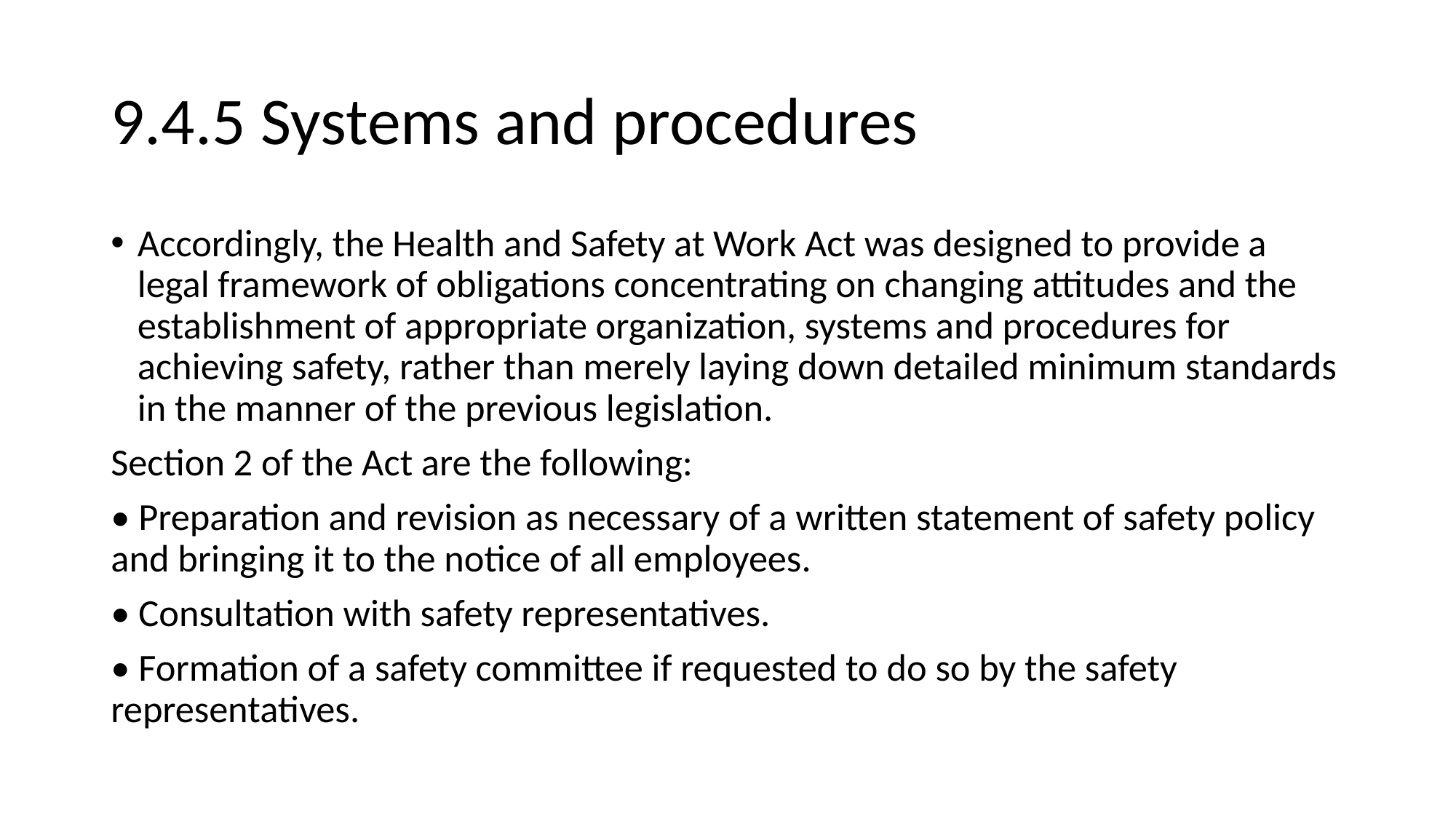

# 9.4.5 Systems and procedures
Accordingly, the Health and Safety at Work Act was designed to provide a legal framework of obligations concentrating on changing attitudes and the establishment of appropriate organization, systems and procedures for achieving safety, rather than merely laying down detailed minimum standards in the manner of the previous legislation.
Section 2 of the Act are the following:
• Preparation and revision as necessary of a written statement of safety policy and bringing it to the notice of all employees.
• Consultation with safety representatives.
• Formation of a safety committee if requested to do so by the safety representatives.